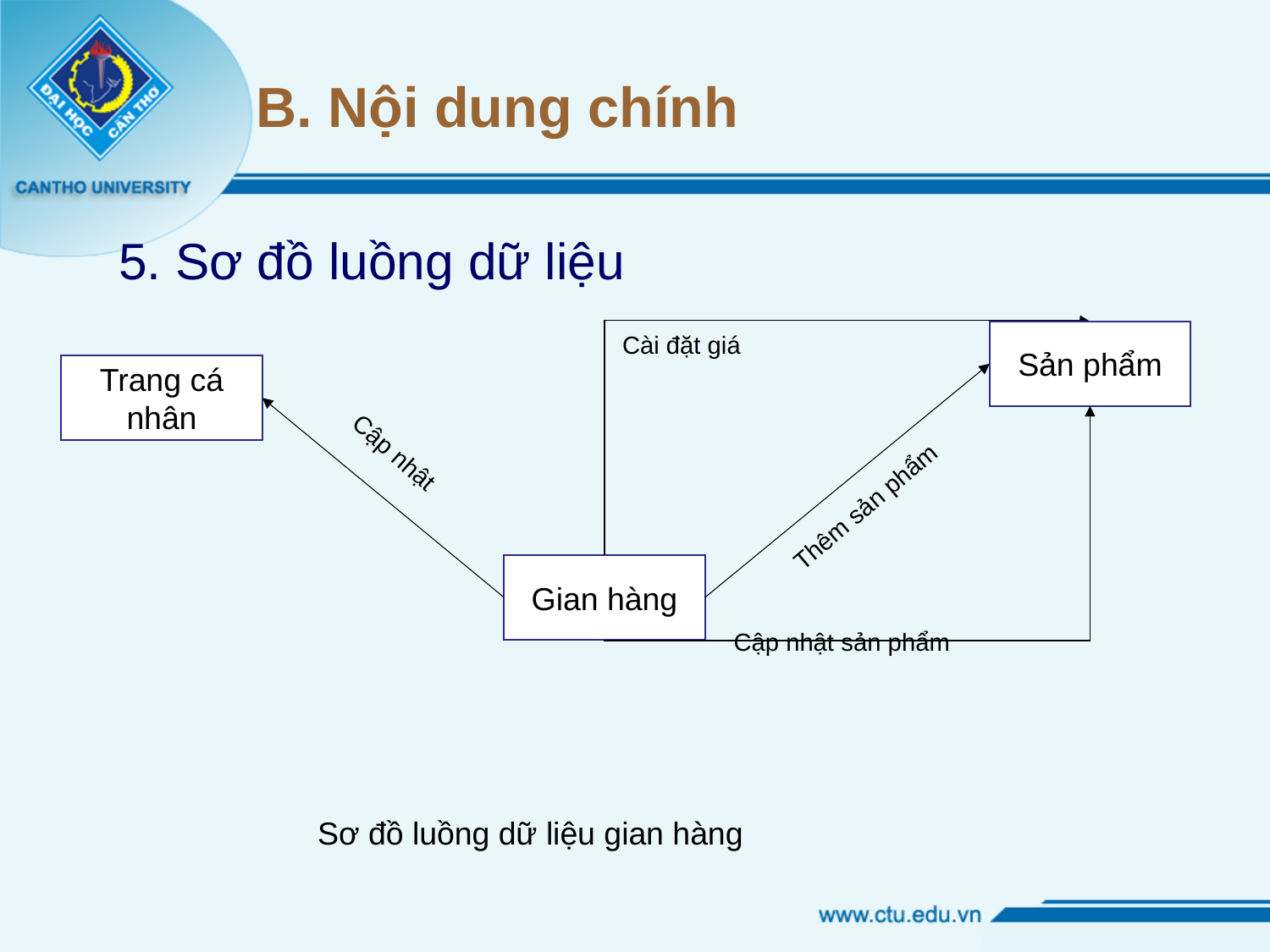

# B. Nội dung chính
5. Sơ đồ luồng dữ liệu
Sản phẩm
Cài đặt giá
Trang cá nhân
Thêm sản phẩm
Cập nhật
Gian hàng
Cập nhật sản phẩm
Sơ đồ luồng dữ liệu gian hàng